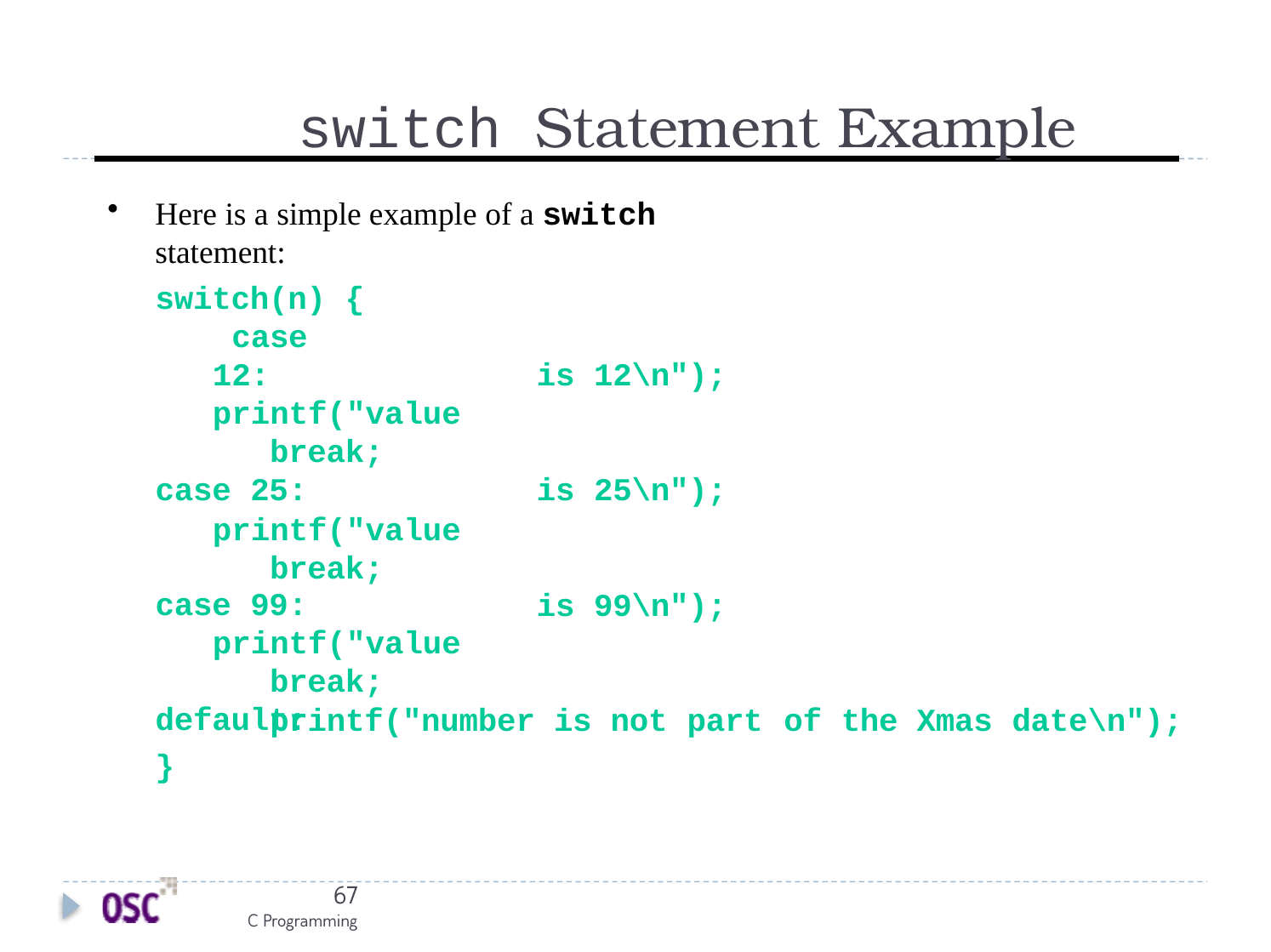

# switch Statement Example

Here is a simple example of a switch statement:
switch(n) {  case 12:
printf("value  break;
case 25:
printf("value  break;
case 99:
printf("value  break;
default:
is 12\n");
is 25\n");
is 99\n");
printf("number is not part
of the Xmas date\n");
}

67
C Programming